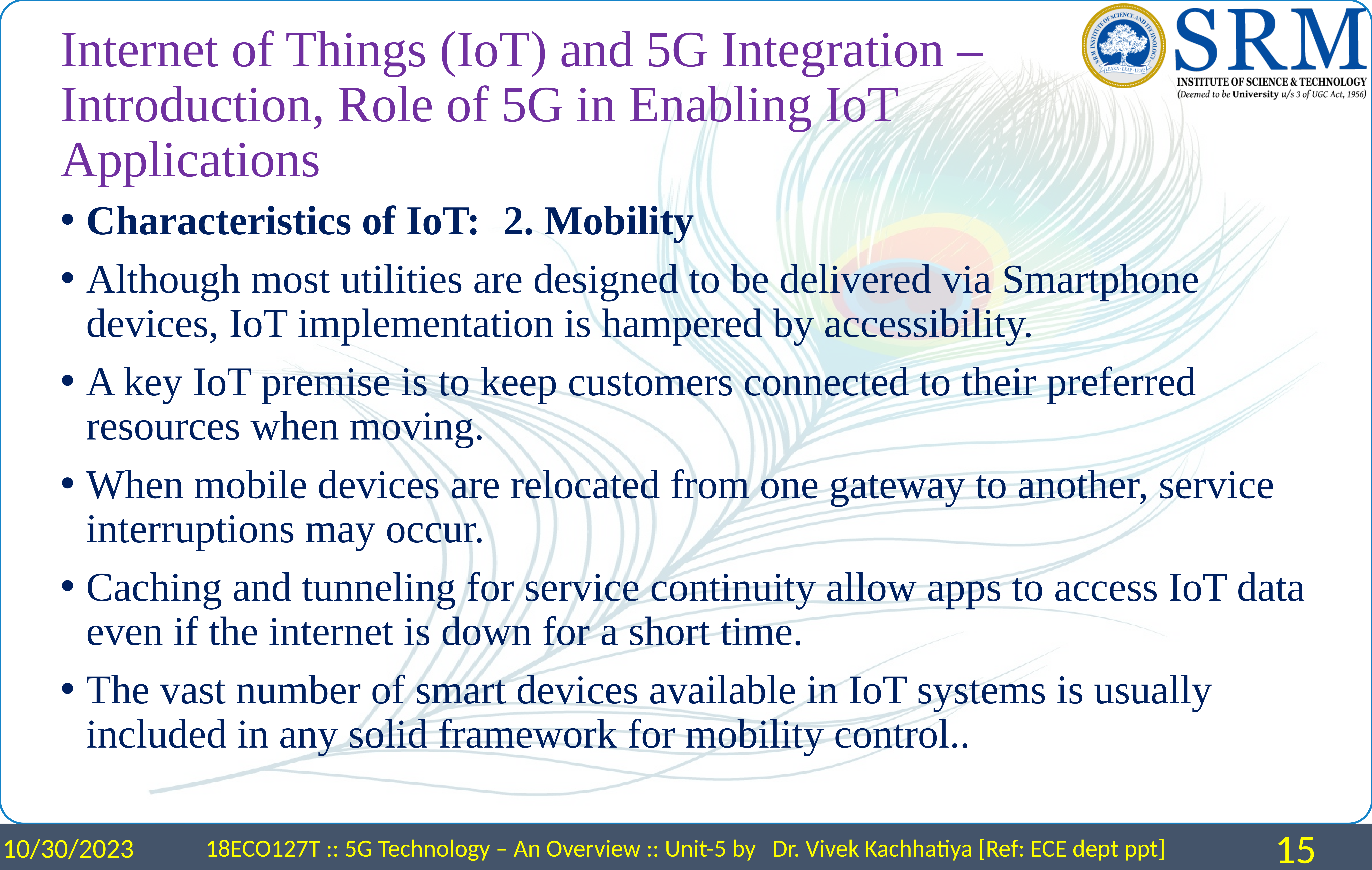

# Internet of Things (IoT) and 5G Integration – Introduction, Role of 5G in Enabling IoT Applications
Characteristics of IoT:	2. Mobility
Although most utilities are designed to be delivered via Smartphone devices, IoT implementation is hampered by accessibility.
A key IoT premise is to keep customers connected to their preferred resources when moving.
When mobile devices are relocated from one gateway to another, service interruptions may occur.
Caching and tunneling for service continuity allow apps to access IoT data even if the internet is down for a short time.
The vast number of smart devices available in IoT systems is usually included in any solid framework for mobility control..
10/30/2023
18ECO127T :: 5G Technology – An Overview :: Unit-5 by   Dr. Vivek Kachhatiya [Ref: ECE dept ppt]
15